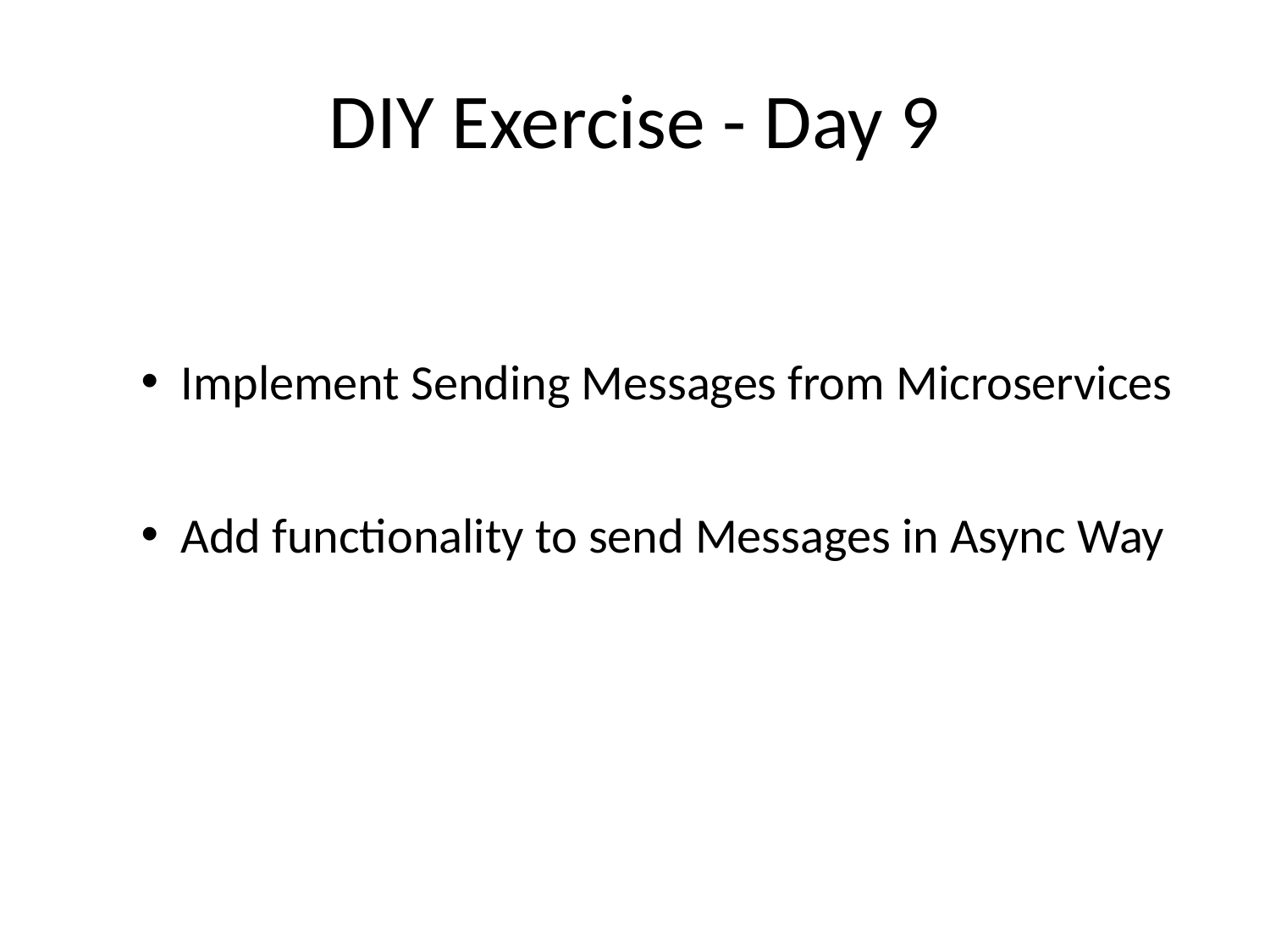

# DIY Exercise - Day 9

Implement Sending Messages from Microservices

Add functionality to send Messages in Async Way